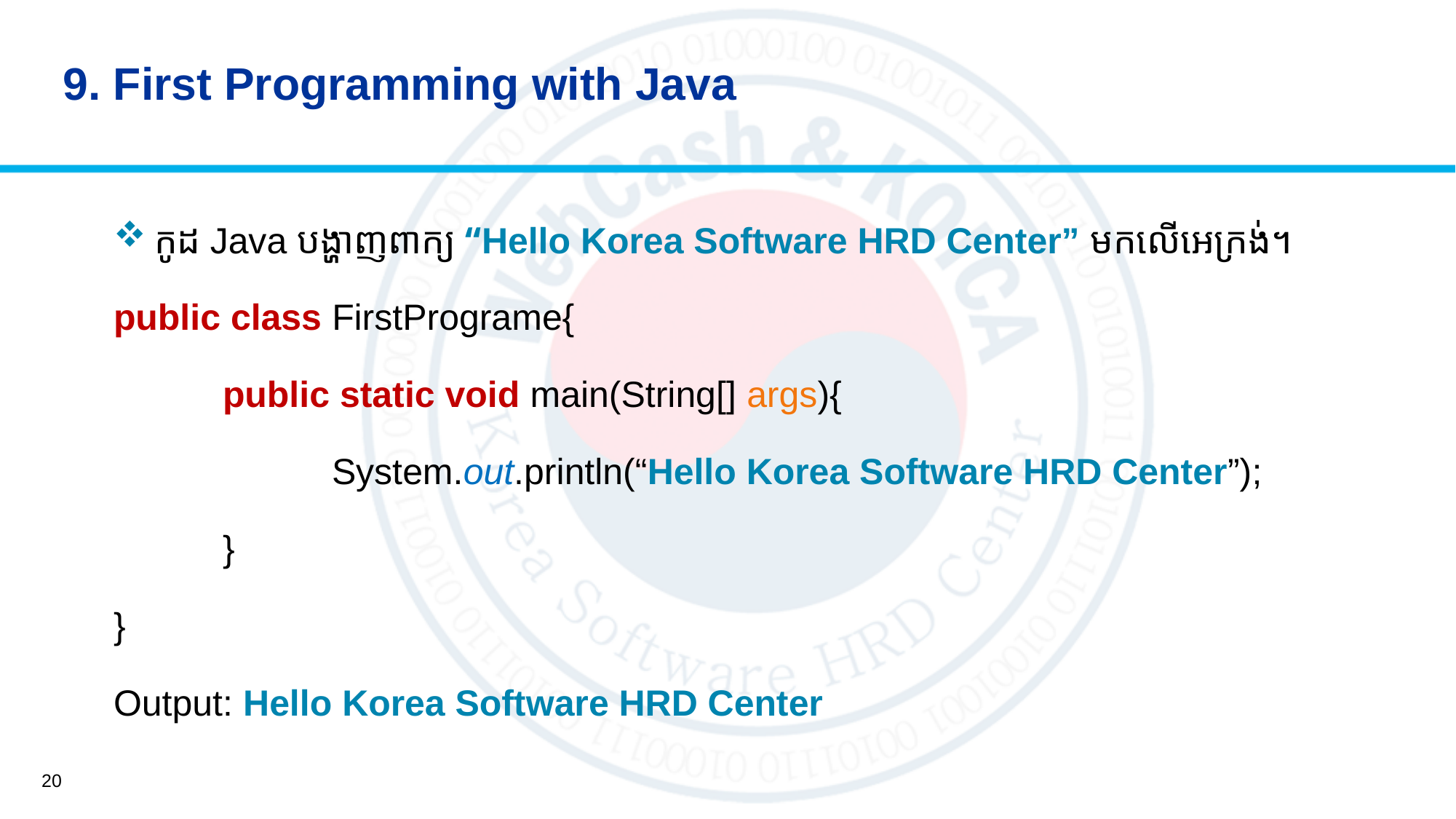

# 9. First Programming with Java
កូដ Java បង្ហាញពាក្យ “Hello Korea Software HRD Center” មកលើអេក្រង់។
public class FirstPrograme{
	public static void main(String[] args){
		System.out.println(“Hello Korea Software HRD Center”);
	}
}
Output: Hello Korea Software HRD Center
20